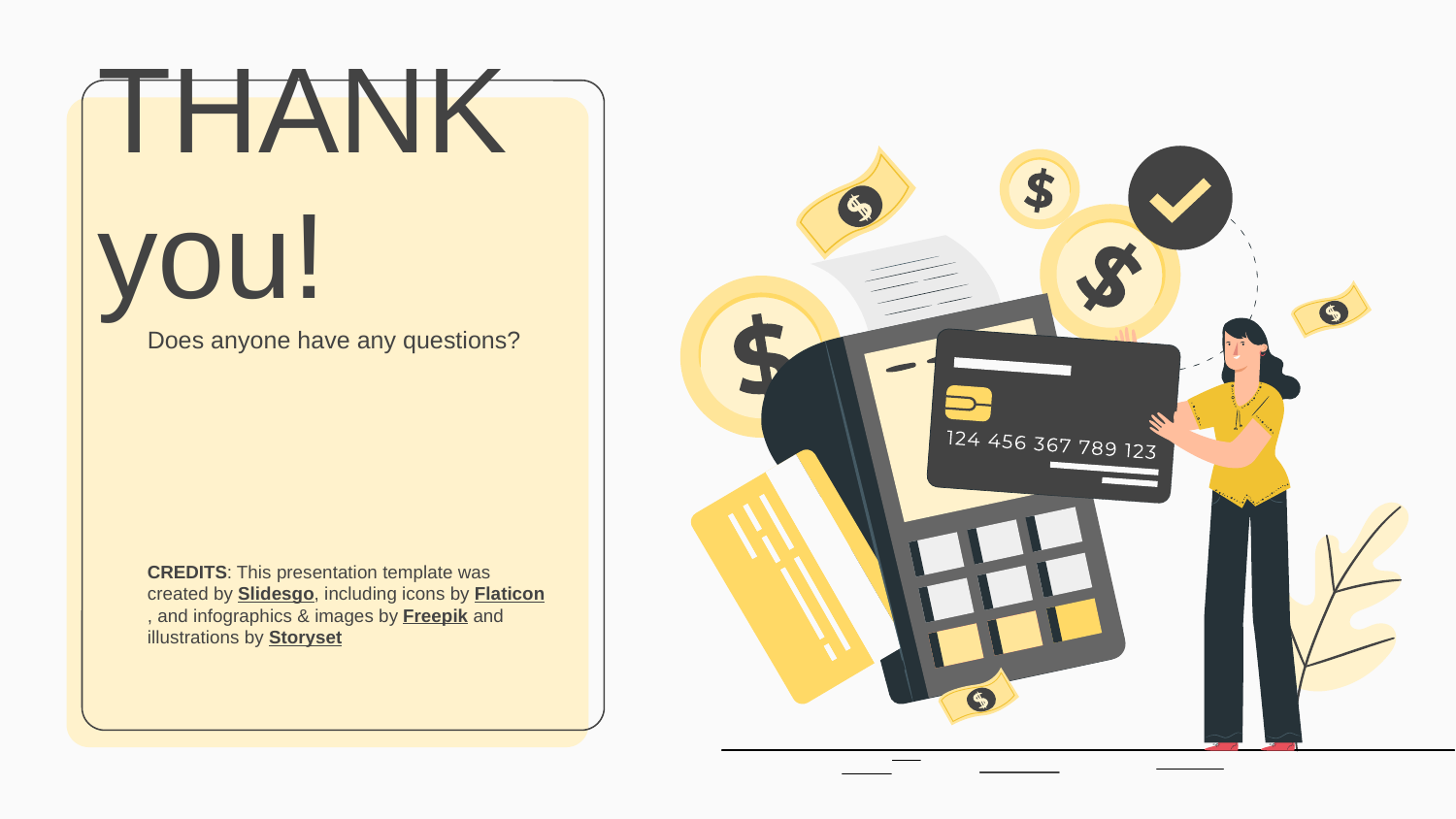

# THANK you!

Does anyone have any questions?